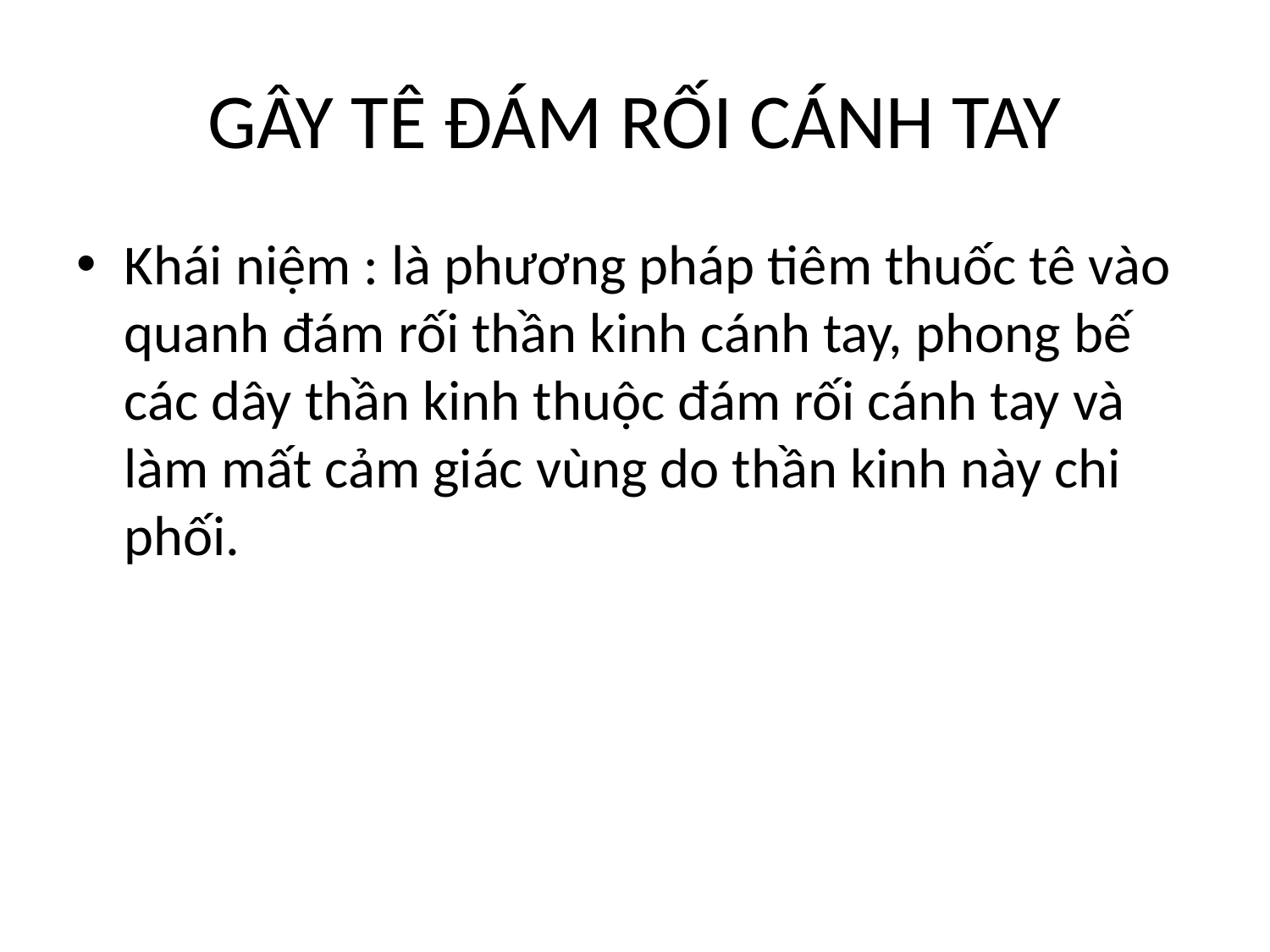

# GÂY TÊ ĐÁM RỐI CÁNH TAY
Khái niệm : là phương pháp tiêm thuốc tê vào quanh đám rối thần kinh cánh tay, phong bế các dây thần kinh thuộc đám rối cánh tay và làm mất cảm giác vùng do thần kinh này chi phối.